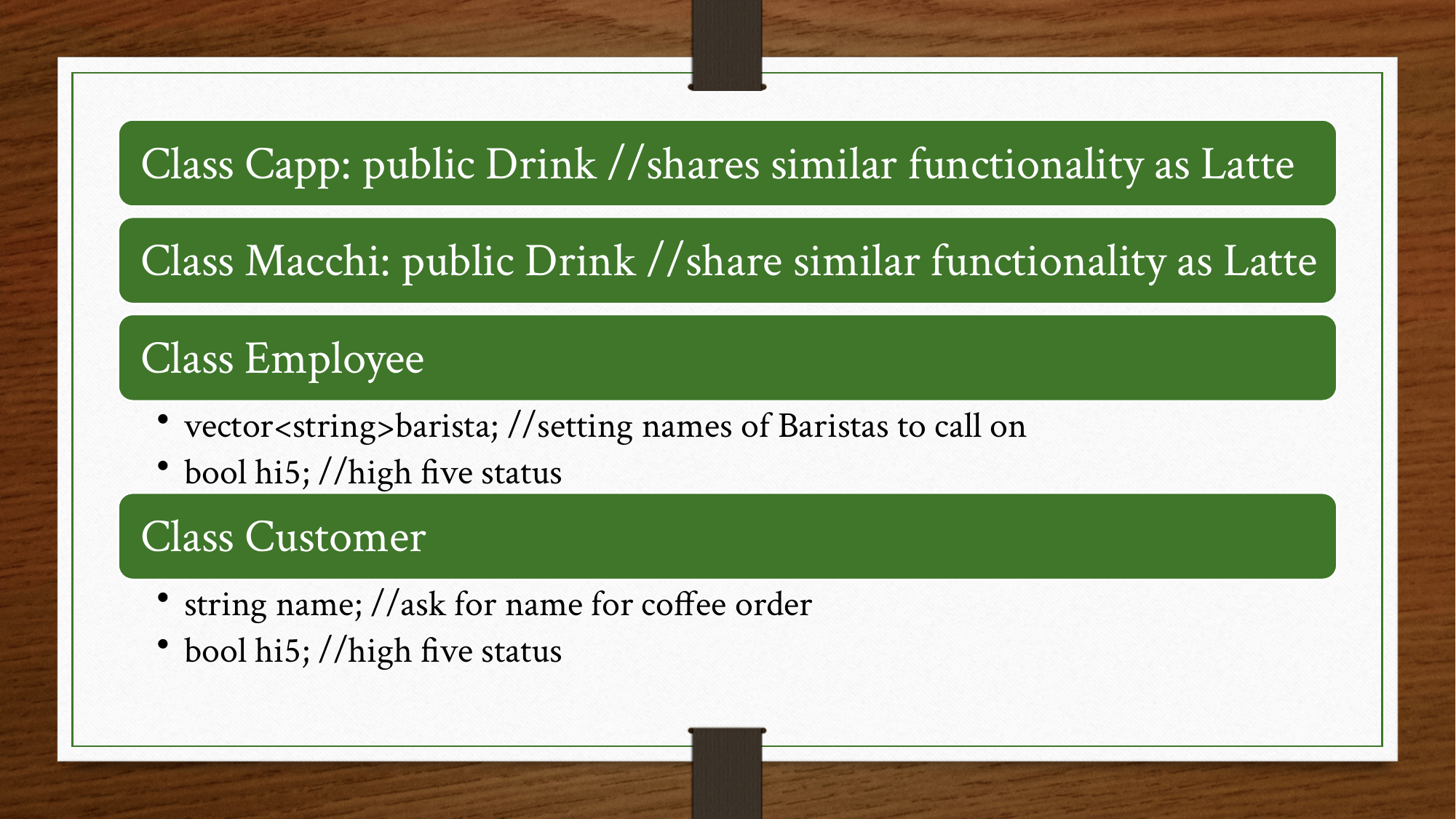

Class Capp: public Drink //shares similar functionality as Latte
Class Macchi: public Drink //share similar functionality as Latte
Class Employee
vector<string>barista; //setting names of Baristas to call on
bool hi5; //high five status
Class Customer
string name; //ask for name for coffee order
bool hi5; //high five status